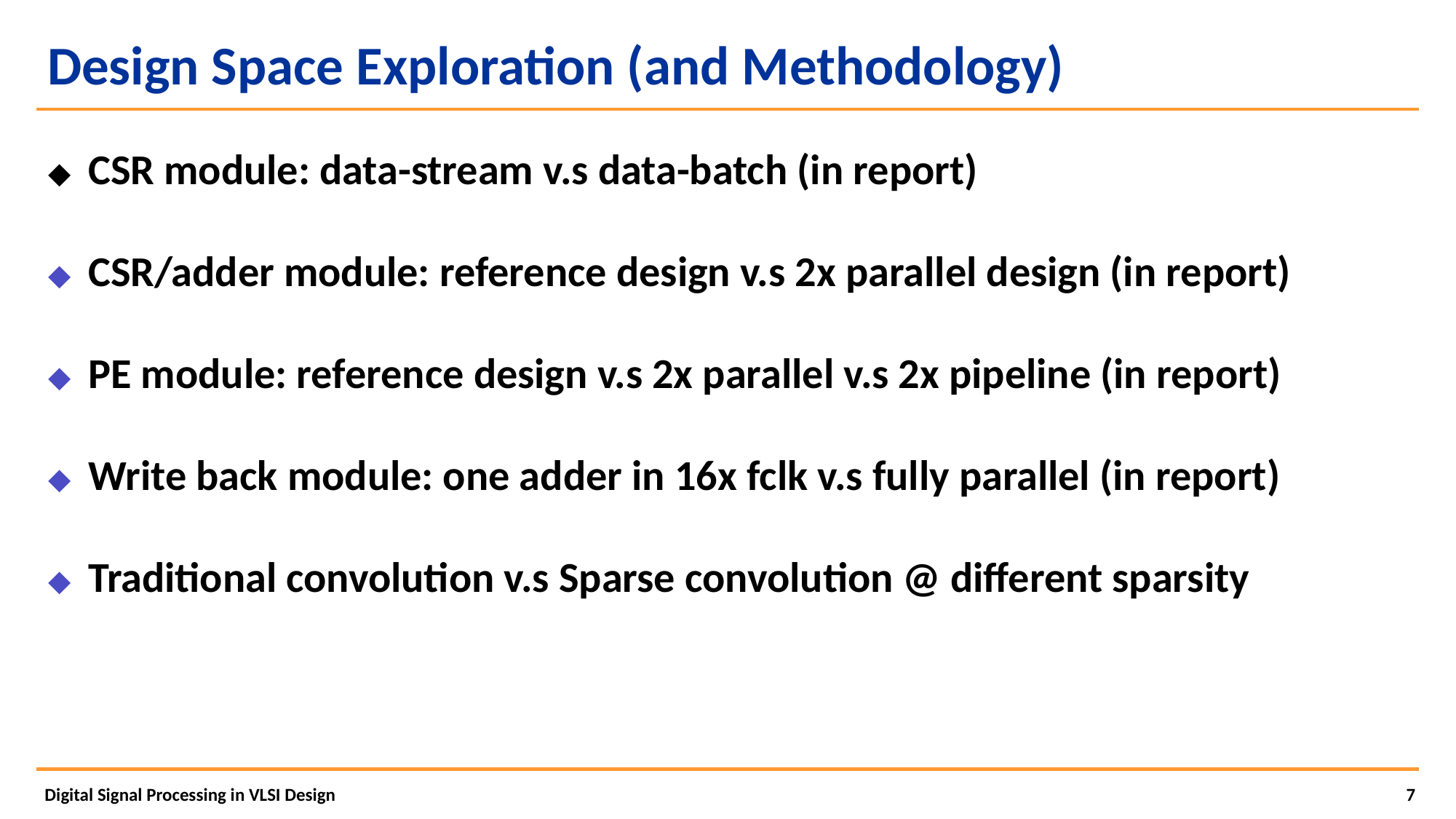

# Design Space Exploration (and Methodology)
CSR module: data-stream v.s data-batch (in report)

CSR/adder module: reference design v.s 2x parallel design (in report)

PE module: reference design v.s 2x parallel v.s 2x pipeline (in report)

Write back module: one adder in 16x fclk v.s fully parallel (in report)

Traditional convolution v.s Sparse convolution @ different sparsity

Digital Signal Processing in VLSI Design
7